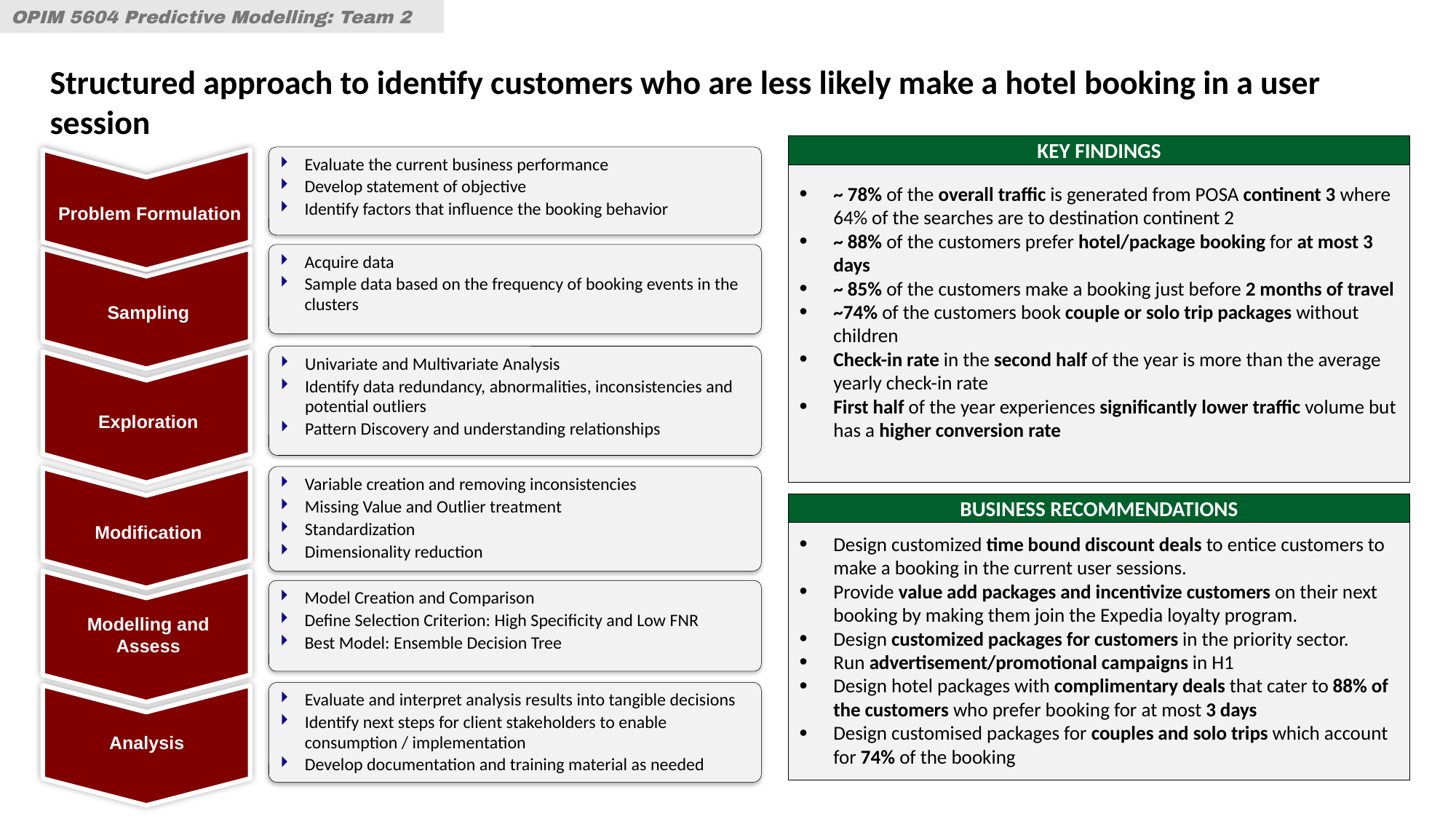

OPIM 5604 Predictive Modelling: Team 2
Structured approach to identify customers who are less likely make a hotel booking in a user session

KEY FINDINGS
Evaluate the current business performance
Develop statement of objective
Identify factors that influence the booking behavior

~ 78% of the overall traffic is generated from POSA continent 3 where 64% of the searches are to destination continent 2
~ 88% of the customers prefer hotel/package booking for at most 3 days
~ 85% of the customers make a booking just before 2 months of travel
~74% of the customers book couple or solo trip packages without children
Check-in rate in the second half of the year is more than the average yearly check-in rate
First half of the year experiences significantly lower traffic volume but has a higher conversion rate

Problem Formulation

Acquire data
Sample data based on the frequency of booking events in the clusters
Sampling

Univariate and Multivariate Analysis
Identify data redundancy, abnormalities, inconsistencies and potential outliers
Pattern Discovery and understanding relationships
Exploration

Variable creation and removing inconsistencies
Missing Value and Outlier treatment
Standardization
Dimensionality reduction
BUSINESS RECOMMENDATIONS
Modification

Design customized time bound discount deals to entice customers to make a booking in the current user sessions.
Provide value add packages and incentivize customers on their next booking by making them join the Expedia loyalty program.
Design customized packages for customers in the priority sector.
Run advertisement/promotional campaigns in H1
Design hotel packages with complimentary deals that cater to 88% of the customers who prefer booking for at most 3 days
Design customised packages for couples and solo trips which account for 74% of the booking

Model Creation and Comparison
Define Selection Criterion: High Specificity and Low FNR
Best Model: Ensemble Decision Tree
Modelling and Assess

Evaluate and interpret analysis results into tangible decisions
Identify next steps for client stakeholders to enable consumption / implementation
Develop documentation and training material as needed
Analysis